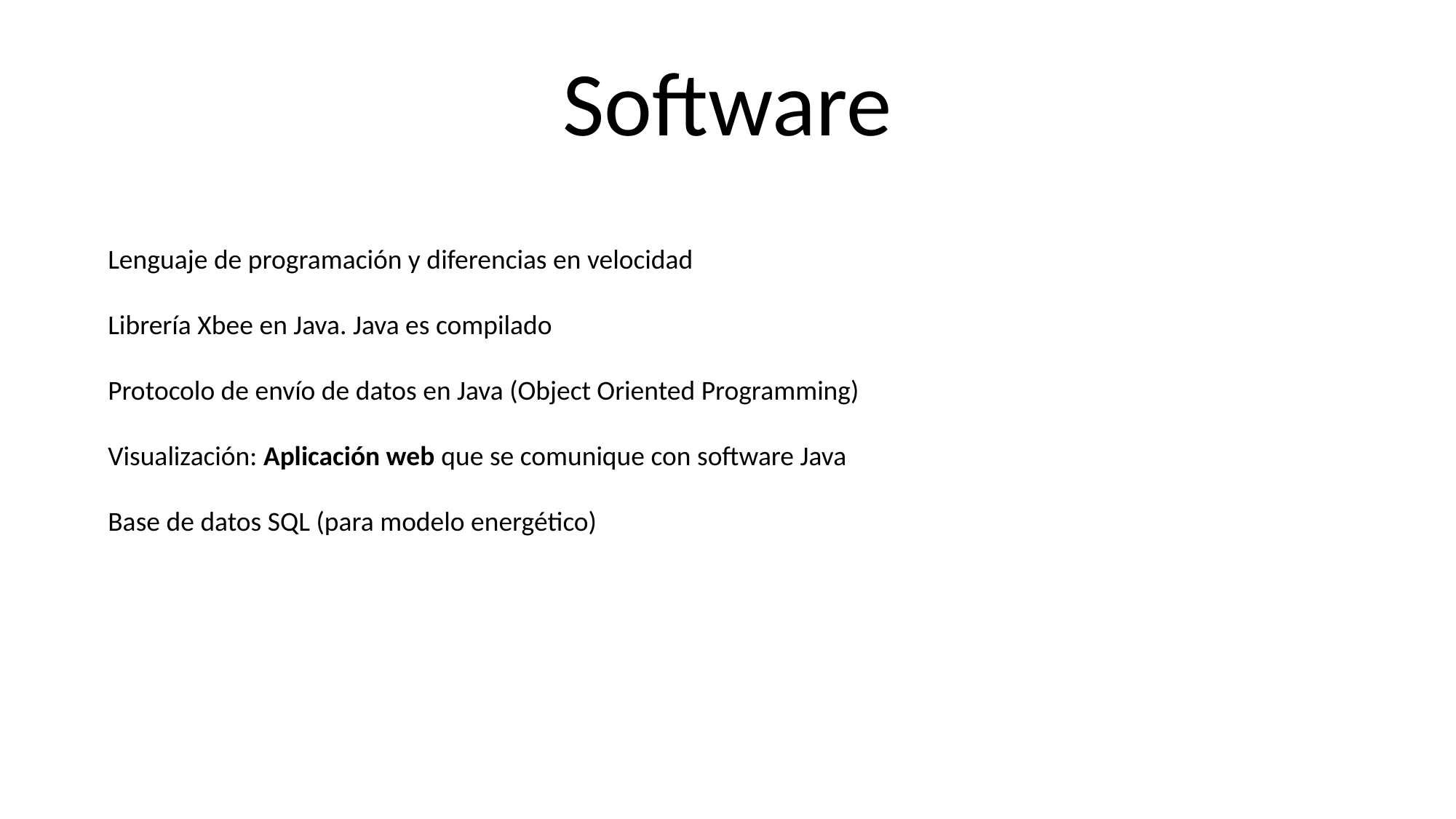

# Software
Lenguaje de programación y diferencias en velocidad

Librería Xbee en Java. Java es compilado

Protocolo de envío de datos en Java (Object Oriented Programming)

Visualización: Aplicación web que se comunique con software Java

Base de datos SQL (para modelo energético)